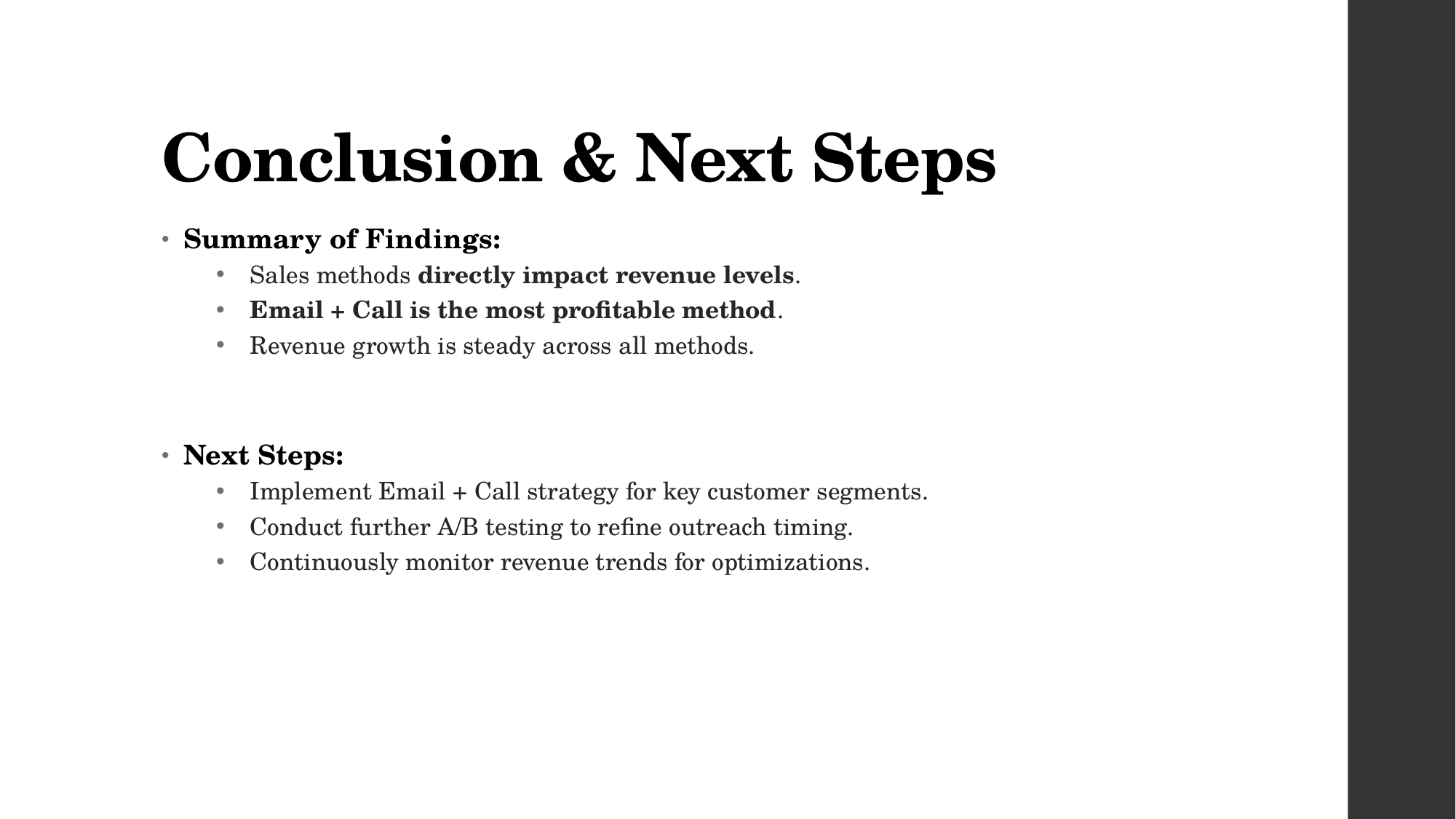

# Conclusion & Next Steps
Summary of Findings:
Sales methods directly impact revenue levels.
Email + Call is the most profitable method.
Revenue growth is steady across all methods.

Next Steps:
Implement Email + Call strategy for key customer segments.
Conduct further A/B testing to refine outreach timing.
Continuously monitor revenue trends for optimizations.